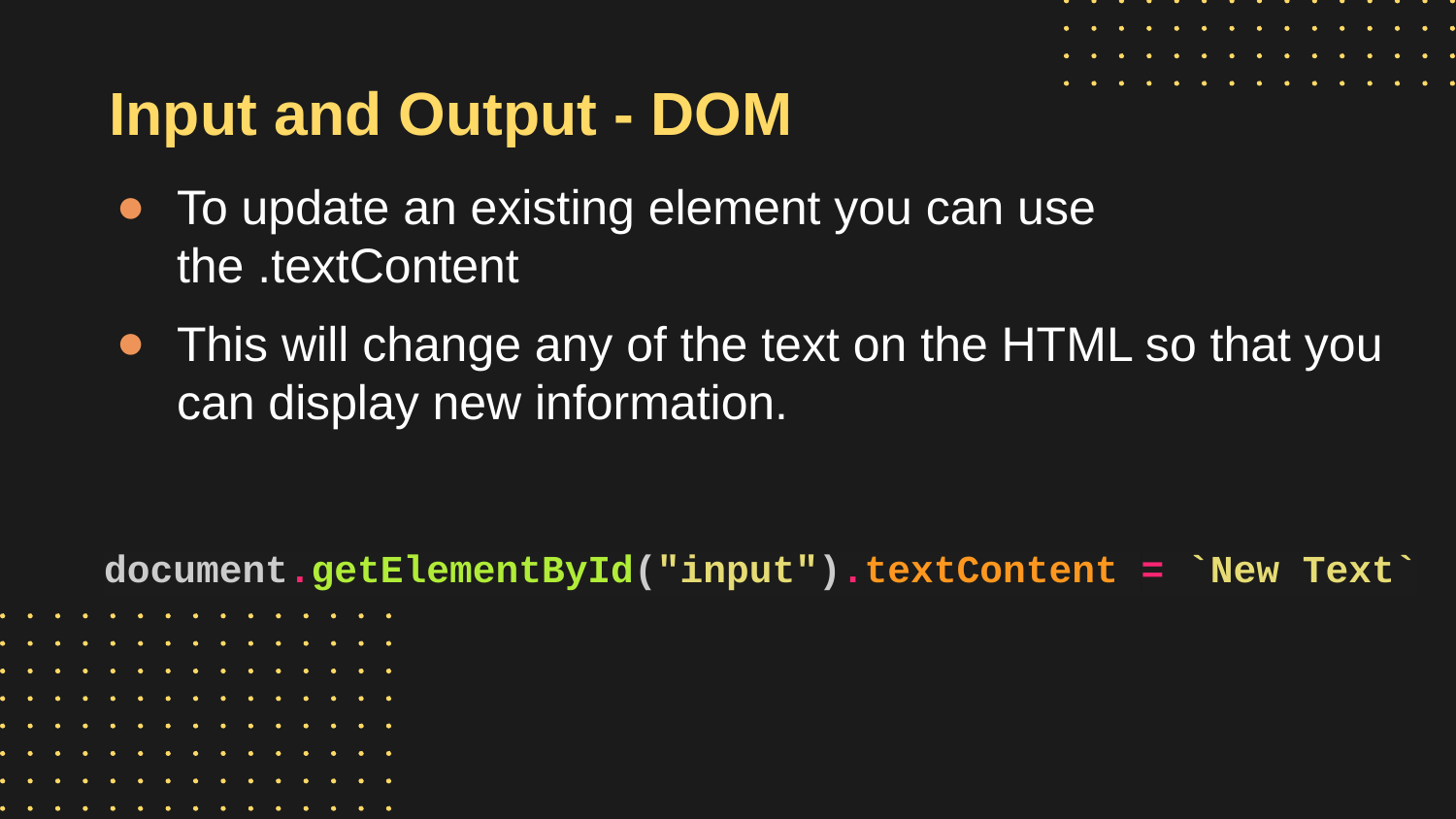

# Input and Output - DOM
To update an existing element you can use the .textContent
This will change any of the text on the HTML so that you can display new information.

document.getElementById("input").textContent = `New Text`